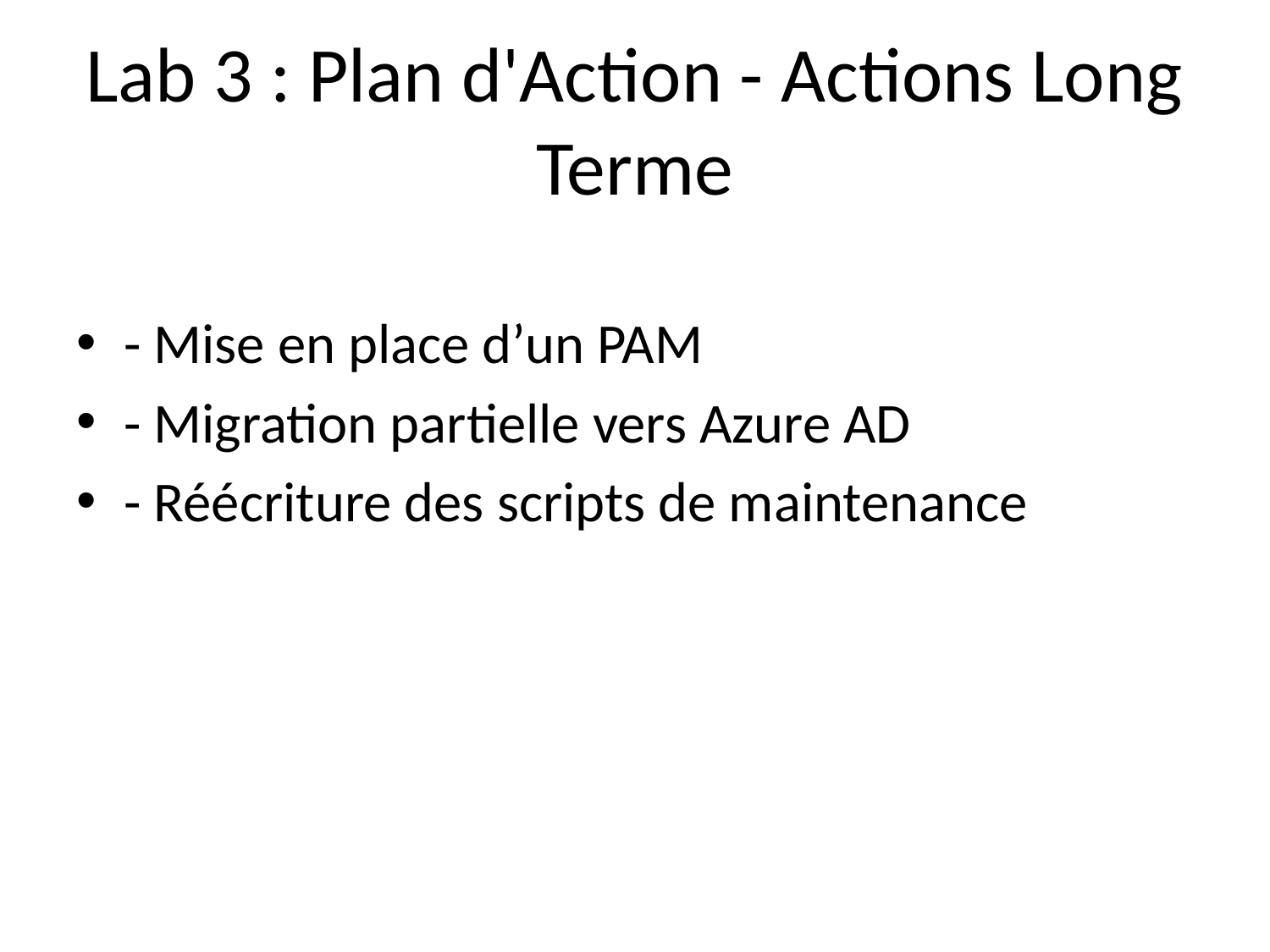

# Lab 3 : Plan d'Action - Actions Long Terme

- Mise en place d’un PAM
- Migration partielle vers Azure AD
- Réécriture des scripts de maintenance